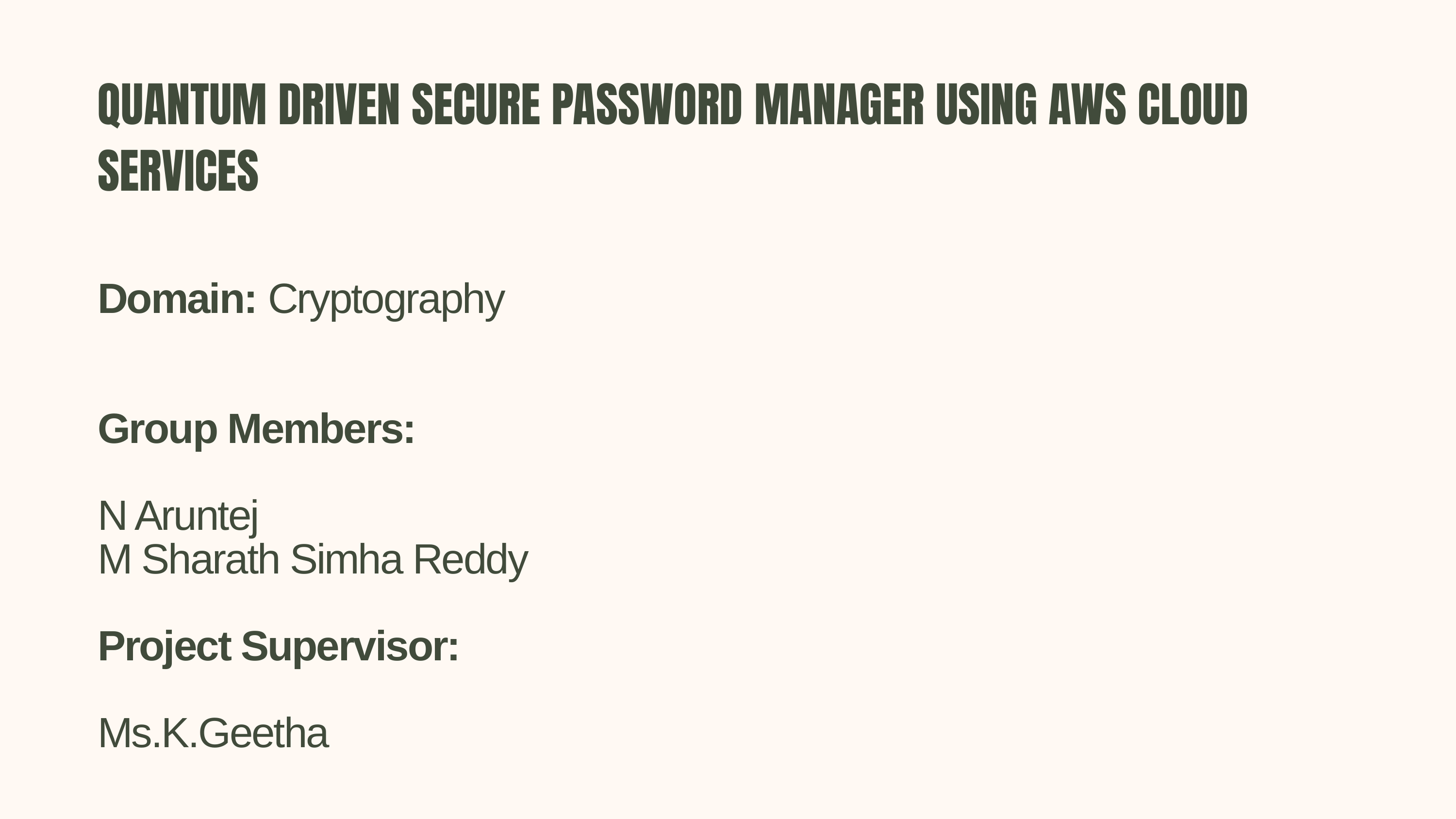

QUANTUM DRIVEN SECURE PASSWORD MANAGER USING AWS CLOUD SERVICES
Domain: Cryptography

Group Members:

N Aruntej
M Sharath Simha Reddy

Project Supervisor:

Ms.K.Geetha